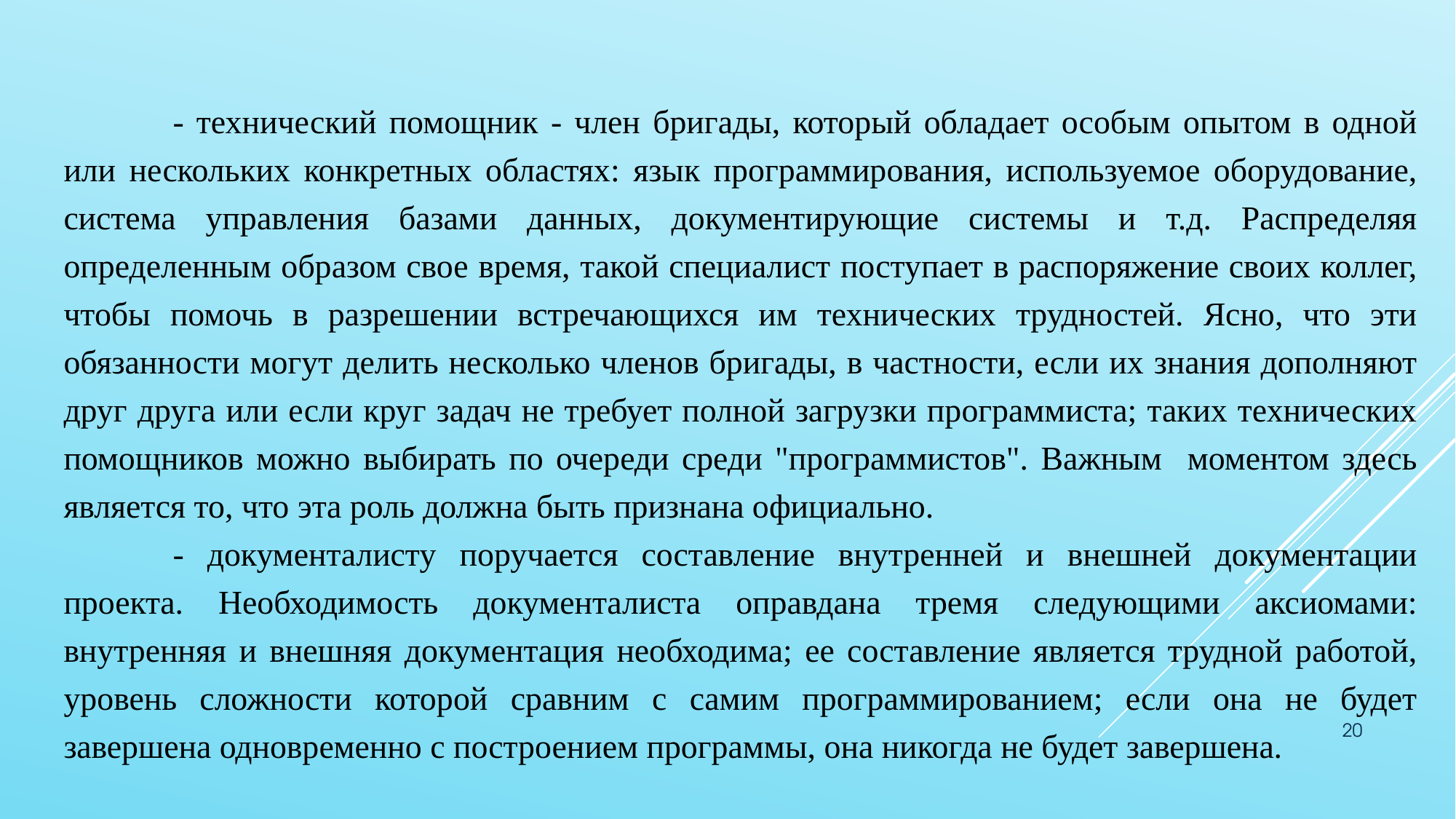

- технический помощник - член бригады, который обладает особым опытом в одной или нескольких конкретных областях: язык программирования, используемое оборудование, система управления базами данных, документирующие системы и т.д. Распределяя определенным образом свое время, такой специалист поступает в распоряжение своих коллег, чтобы помочь в разрешении встречающихся им технических трудностей. Ясно, что эти обязанности могут делить несколько членов бригады, в частности, если их знания дополняют друг друга или если круг задач не требует полной загрузки программиста; таких технических помощников можно выбирать по очереди среди "программистов". Важным  моментом здесь является то, что эта роль должна быть признана официально.
	- документалисту поручается составление внутренней и внешней документации проекта. Необходимость документалиста оправдана тремя следующими аксиомами: внутренняя и внешняя документация необходима; ее составление является трудной работой, уровень сложности которой сравним с самим программированием; если она не будет завершена одновременно с построением программы, она никогда не будет завершена.
20